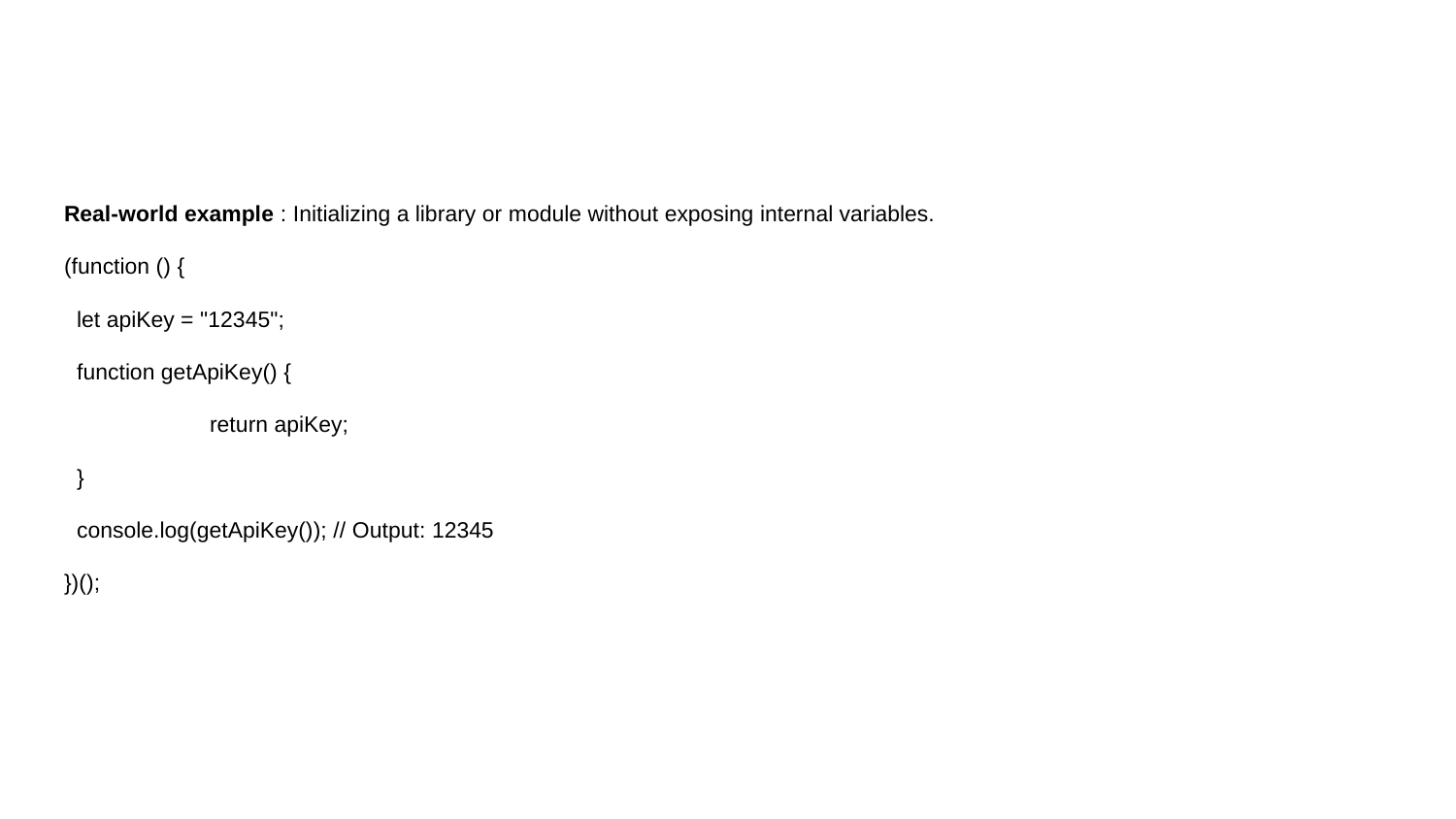

Real-world example : Initializing a library or module without exposing internal variables.
(function () {
  let apiKey = "12345";
  function getApiKey() {
	return apiKey;
  }
  console.log(getApiKey()); // Output: 12345
})();